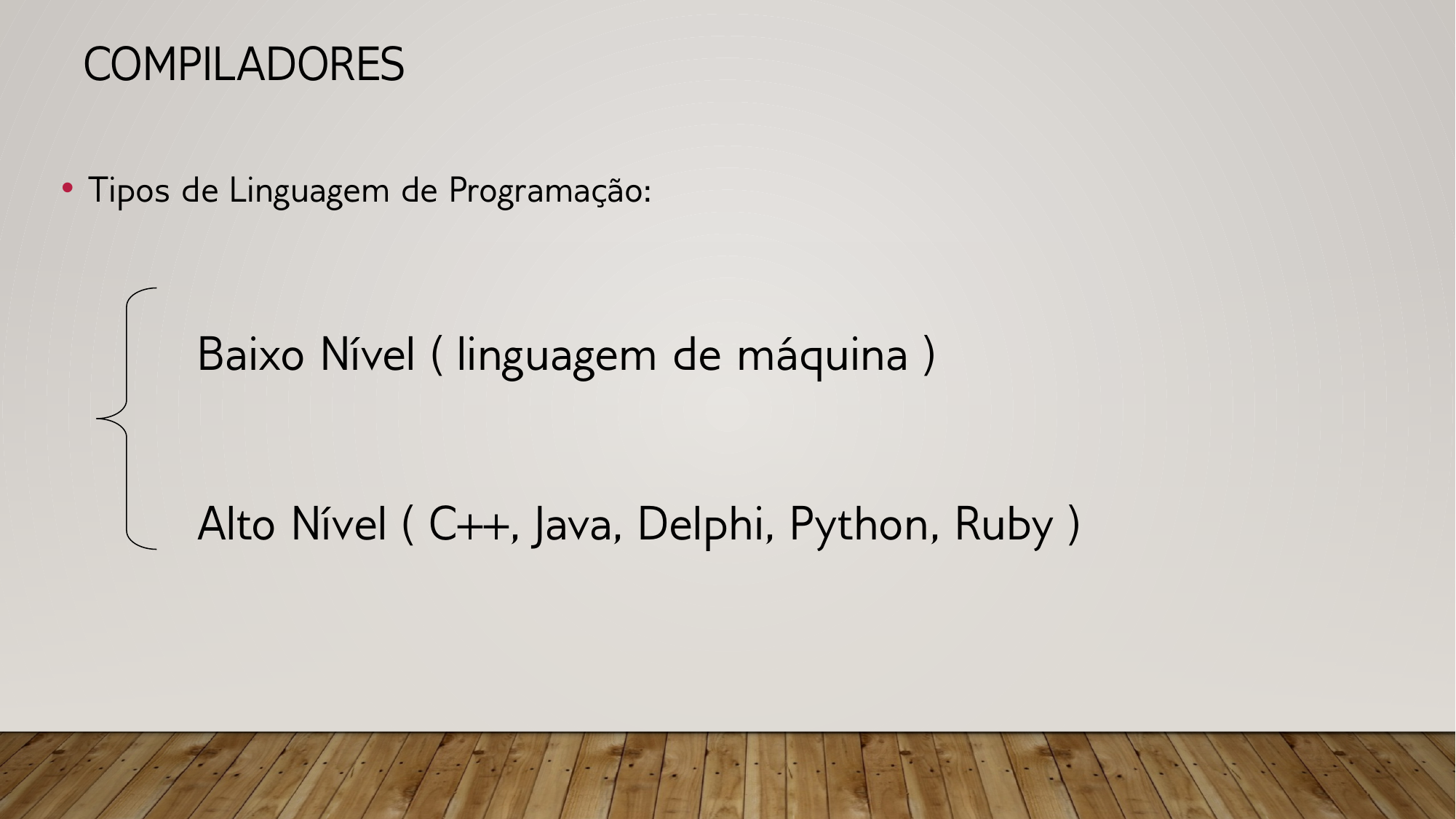

# Compiladores
Tipos de Linguagem de Programação:

		Baixo Nível ( linguagem de máquina )

		Alto Nível ( C++, Java, Delphi, Python, Ruby )